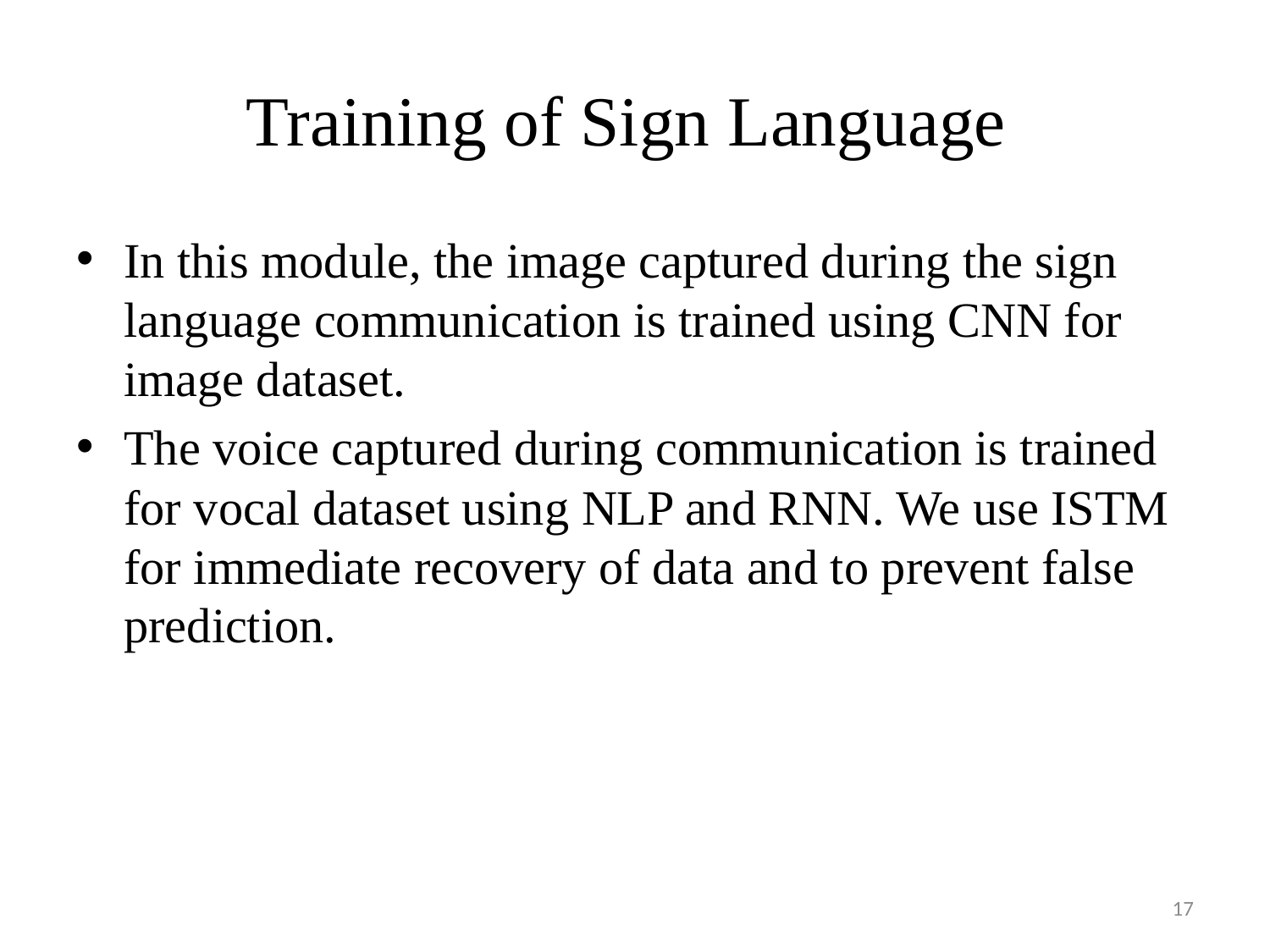

# Training of Sign Language
In this module, the image captured during the sign language communication is trained using CNN for image dataset.
The voice captured during communication is trained for vocal dataset using NLP and RNN. We use ISTM for immediate recovery of data and to prevent false prediction.

17